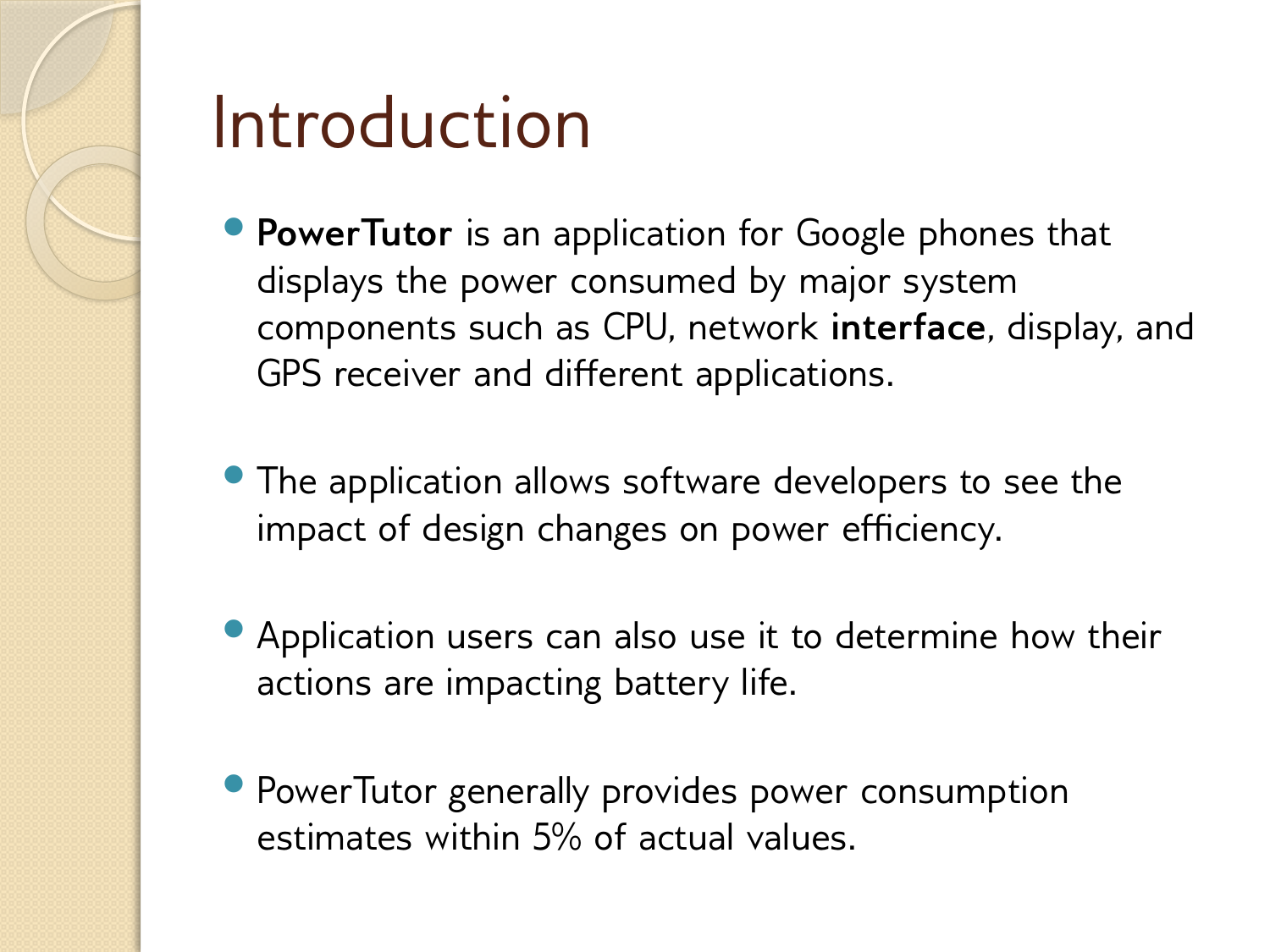

# Introduction
PowerTutor is an application for Google phones that displays the power consumed by major system components such as CPU, network interface, display, and GPS receiver and different applications.

The application allows software developers to see the impact of design changes on power efficiency.

Application users can also use it to determine how their actions are impacting battery life.

PowerTutor generally provides power consumption estimates within 5% of actual values.